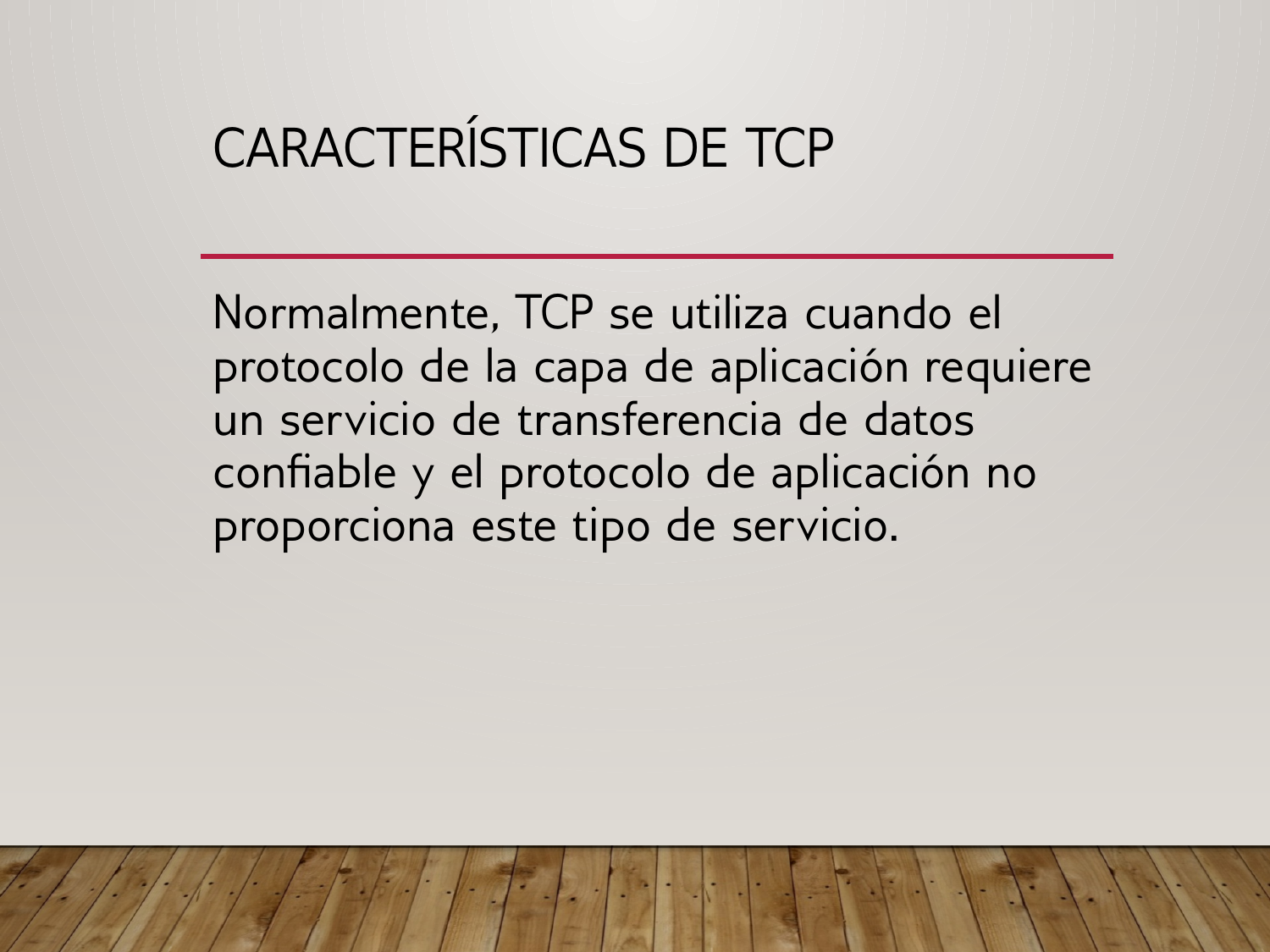

# Características de TCP
Normalmente, TCP se utiliza cuando el protocolo de la capa de aplicación requiere un servicio de transferencia de datos confiable y el protocolo de aplicación no proporciona este tipo de servicio.